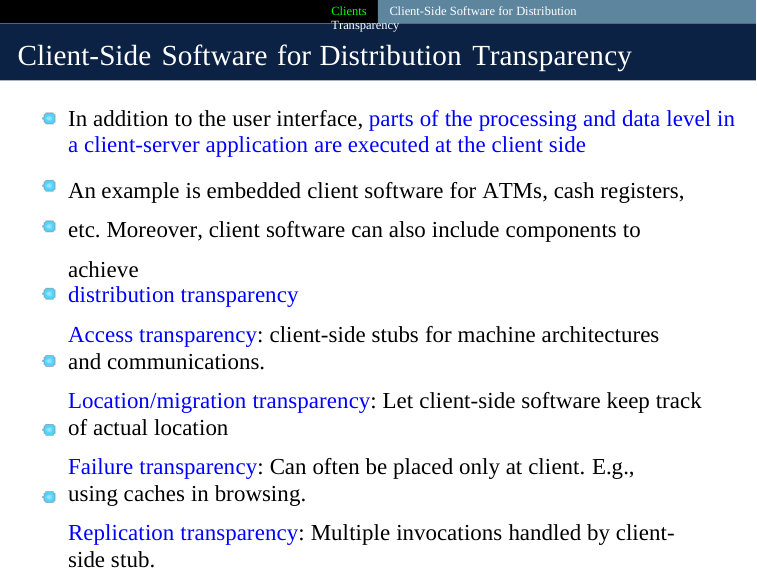

Clients       Client-Side Software for Distribution Transparency

Client-Side Software for Distribution Transparency
In addition to the user interface, parts of the processing and data level in
a client-server application are executed at the client side
An example is embedded client software for ATMs, cash registers, etc. Moreover, client software can also include components to achieve
distribution transparency
Access transparency: client-side stubs for machine architectures and communications.
Location/migration transparency: Let client-side software keep track of actual location
Failure transparency: Can often be placed only at client. E.g., using caches in browsing.
Replication transparency: Multiple invocations handled by client-side stub.
16 / 39